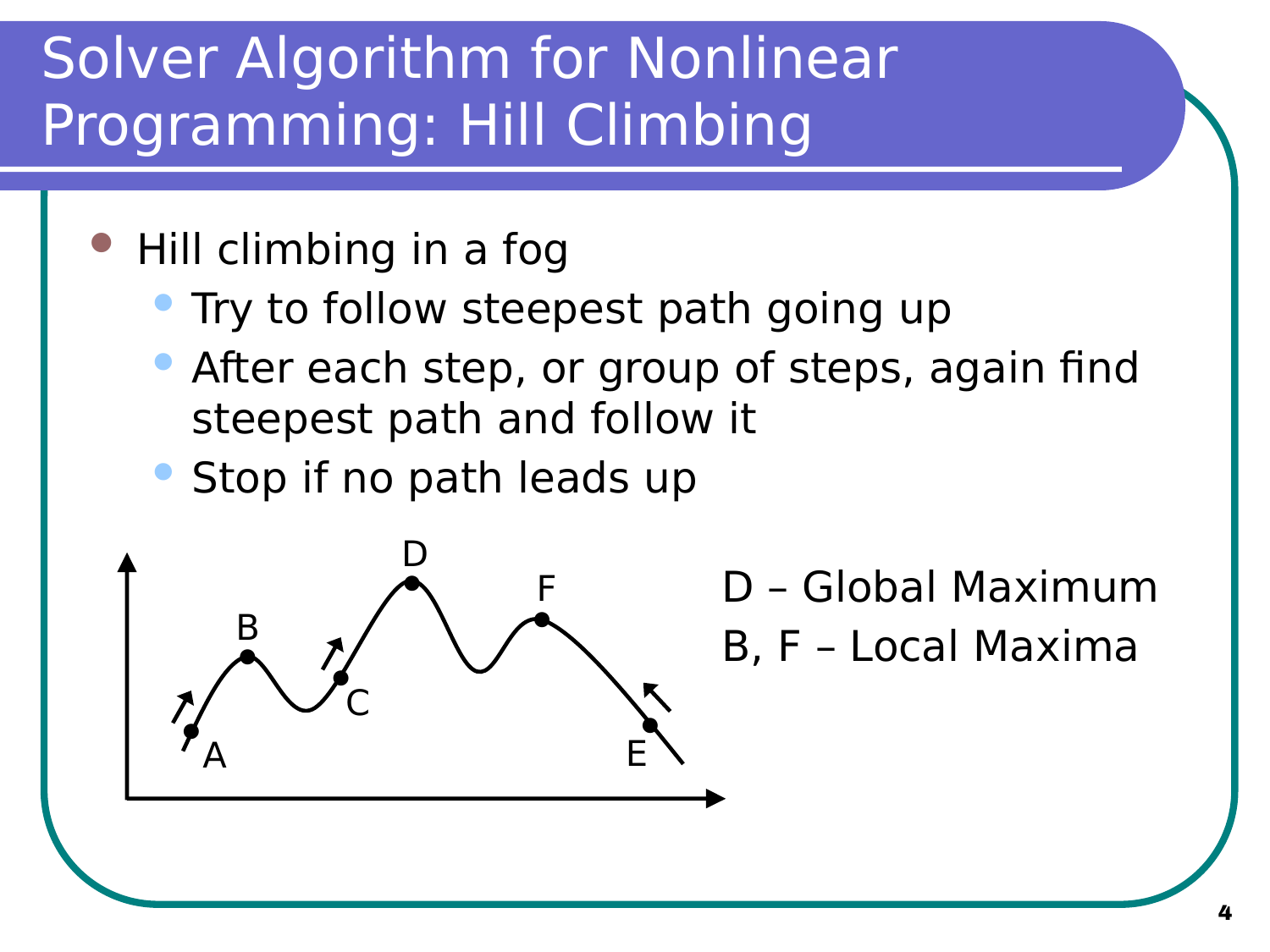

# Solver Algorithm for Nonlinear Programming: Hill Climbing
Hill climbing in a fog
Try to follow steepest path going up
After each step, or group of steps, again find steepest path and follow it
Stop if no path leads up
D
●

D – Global Maximum
B, F – Local Maxima
F

●
B
●

●
C

●
●
E
A

4